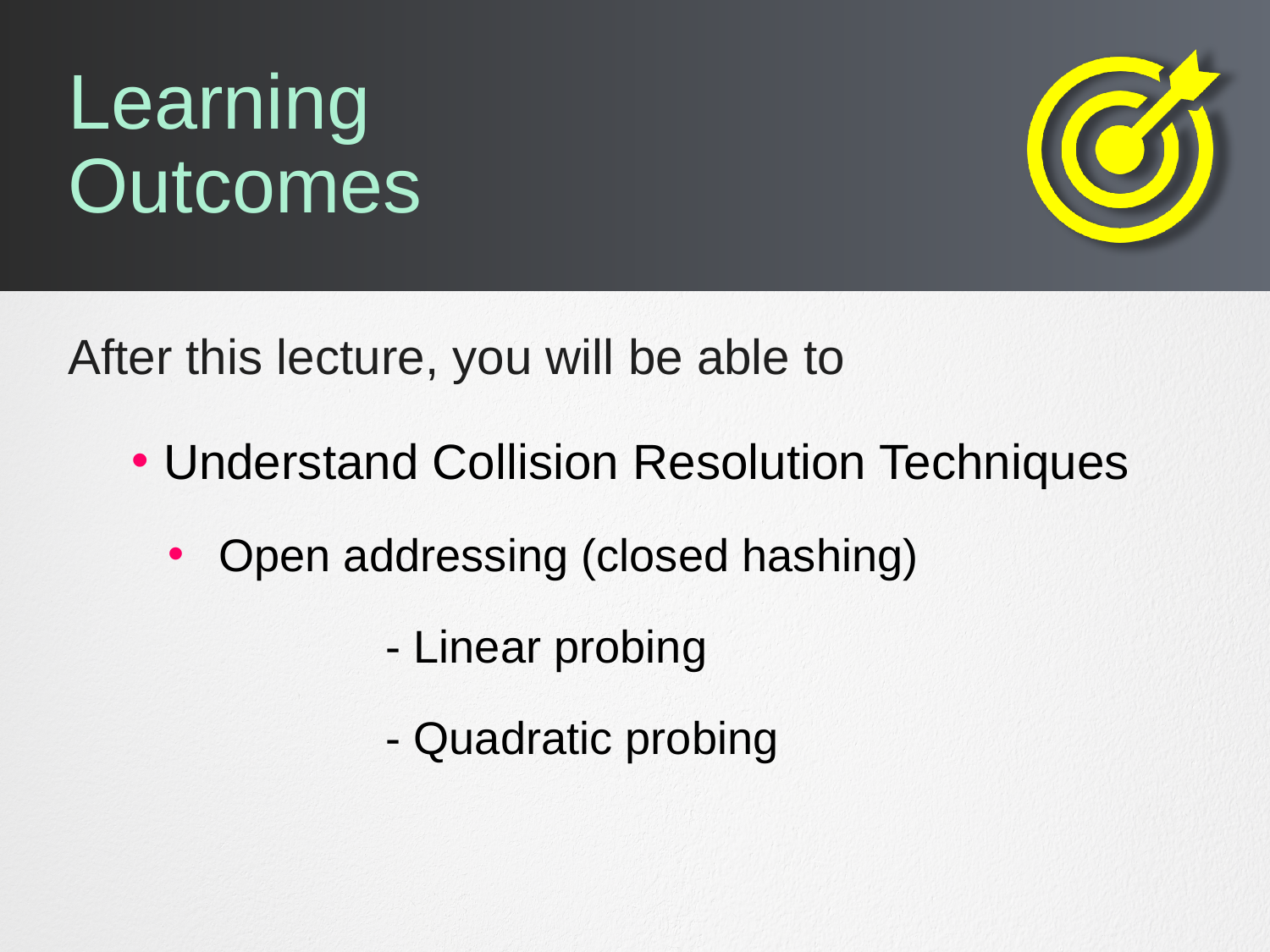

# Learning Outcomes
Understand Collision Resolution Techniques
Open addressing (closed hashing)
		- Linear probing
		- Quadratic probing